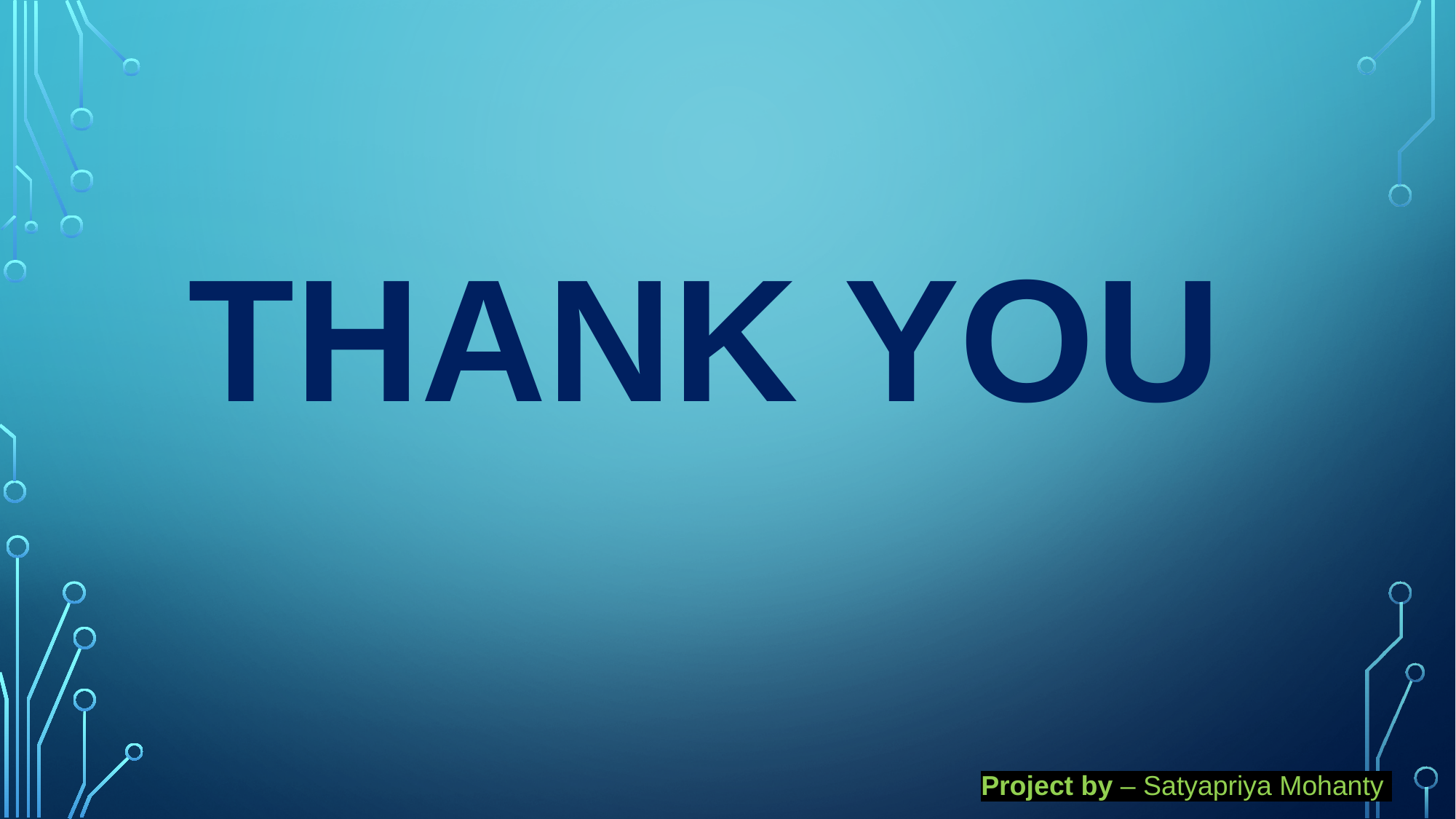

THANK YOU
Project by – Satyapriya Mohanty